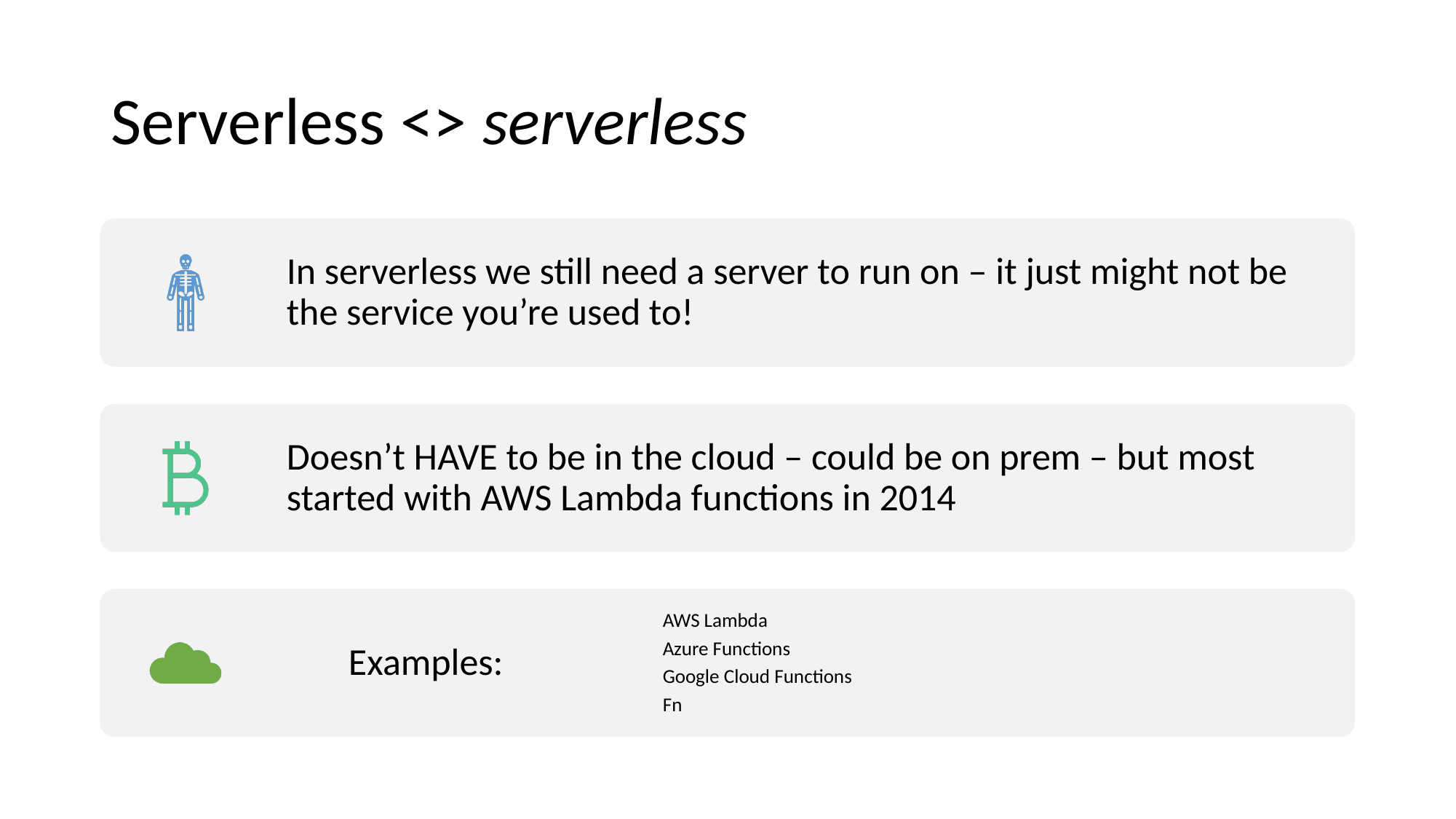

# Serverless <> serverless
In serverless we still need a server to run on – it just might not be the service you’re used to!
Doesn’t HAVE to be in the cloud – could be on prem – but most started with AWS Lambda functions in 2014
Examples:
AWS Lambda
Azure Functions
Google Cloud Functions
Fn